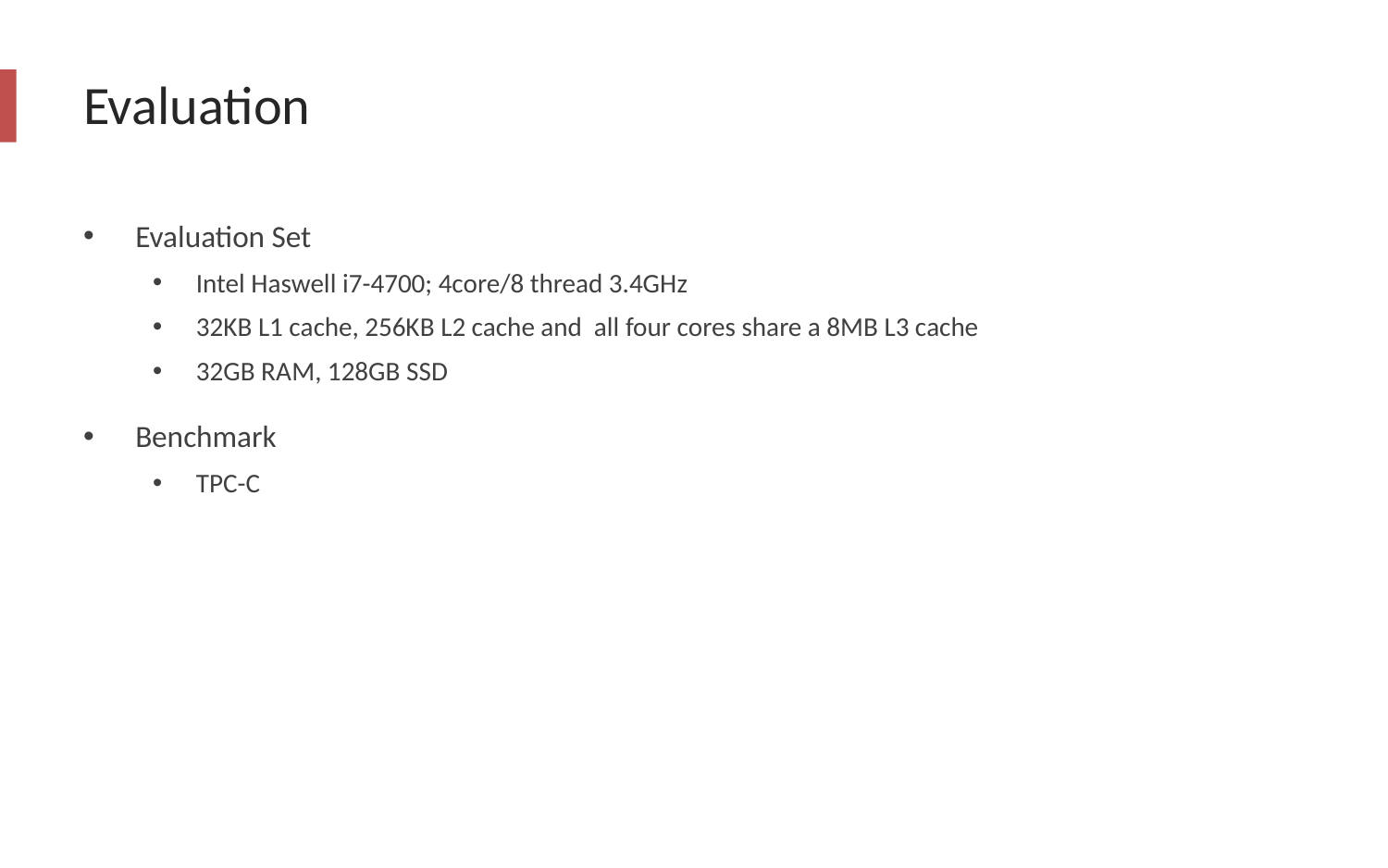

# Evaluation
Evaluation Set
Intel Haswell i7-4700; 4core/8 thread 3.4GHz
32KB L1 cache, 256KB L2 cache and  all four cores share a 8MB L3 cache
32GB RAM, 128GB SSD
Benchmark
TPC-C